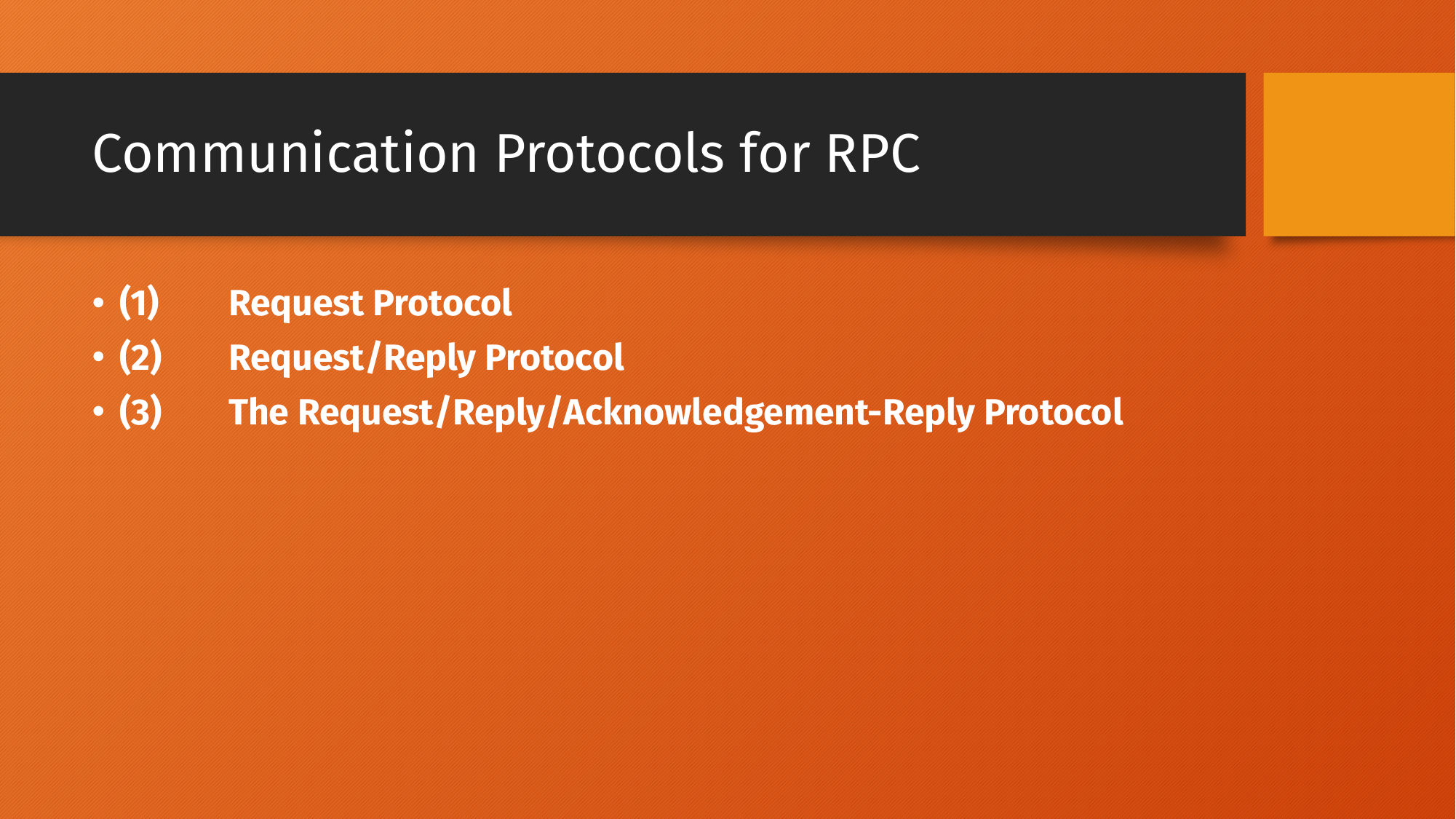

# Communication Protocols for RPC
(1)	Request Protocol
(2)	Request/Reply Protocol
(3)	The Request/Reply/Acknowledgement-Reply Protocol